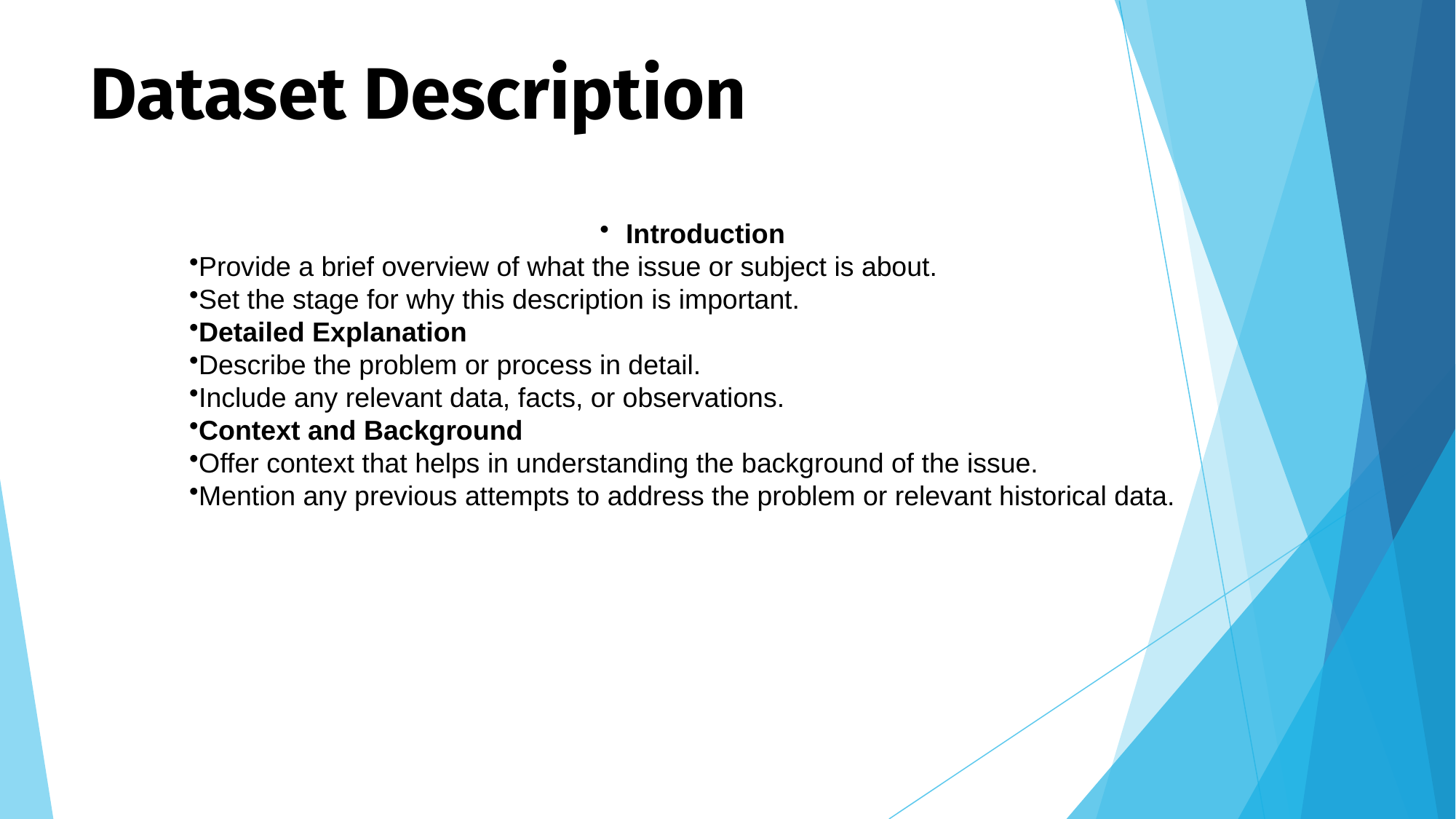

# Dataset Description
Introduction
Provide a brief overview of what the issue or subject is about.
Set the stage for why this description is important.
Detailed Explanation
Describe the problem or process in detail.
Include any relevant data, facts, or observations.
Context and Background
Offer context that helps in understanding the background of the issue.
Mention any previous attempts to address the problem or relevant historical data.